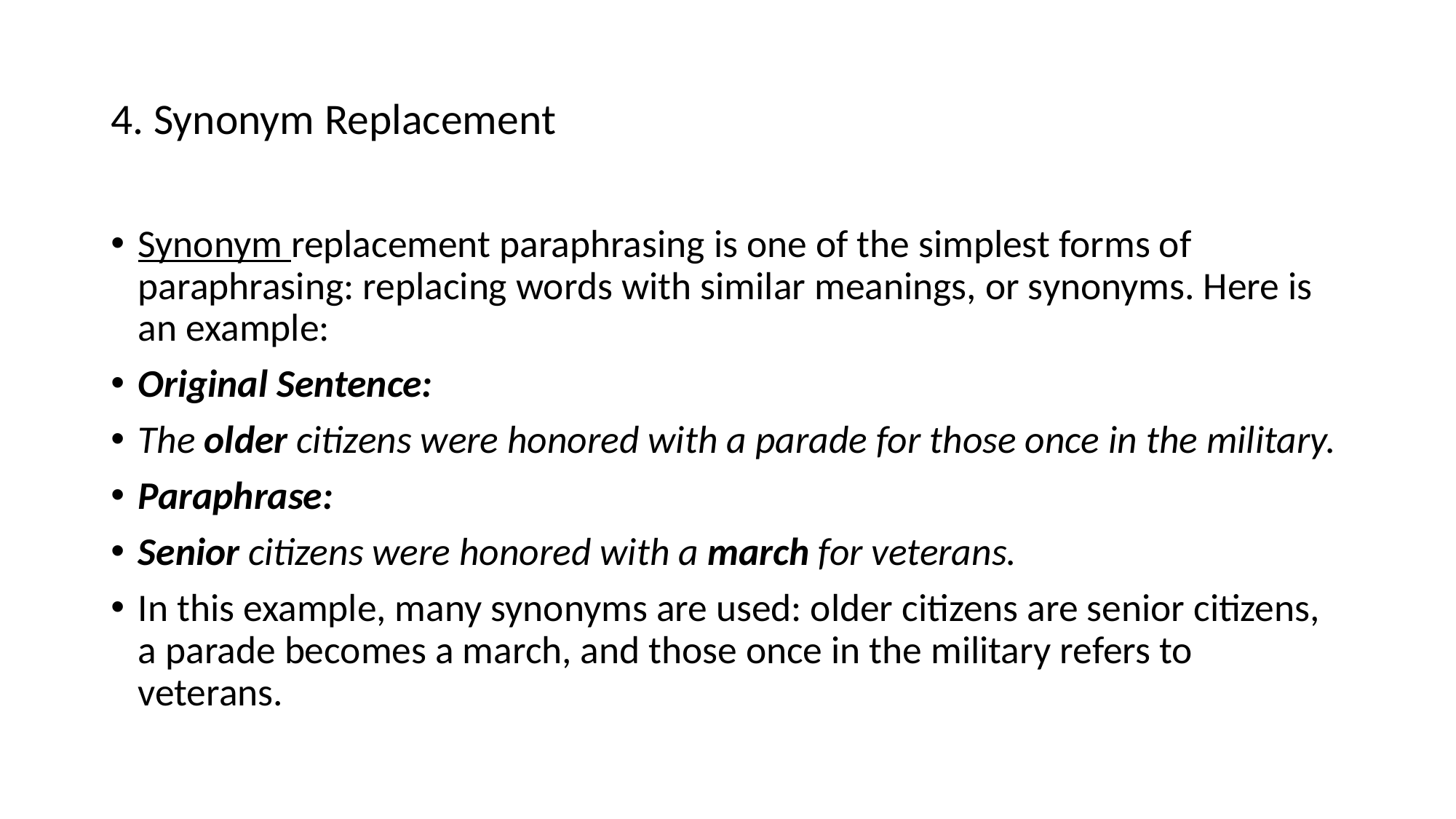

# 4. Synonym Replacement
Synonym replacement paraphrasing is one of the simplest forms of paraphrasing: replacing words with similar meanings, or synonyms. Here is an example:
Original Sentence:
The older citizens were honored with a parade for those once in the military.
Paraphrase:
Senior citizens were honored with a march for veterans.
In this example, many synonyms are used: older citizens are senior citizens, a parade becomes a march, and those once in the military refers to veterans.